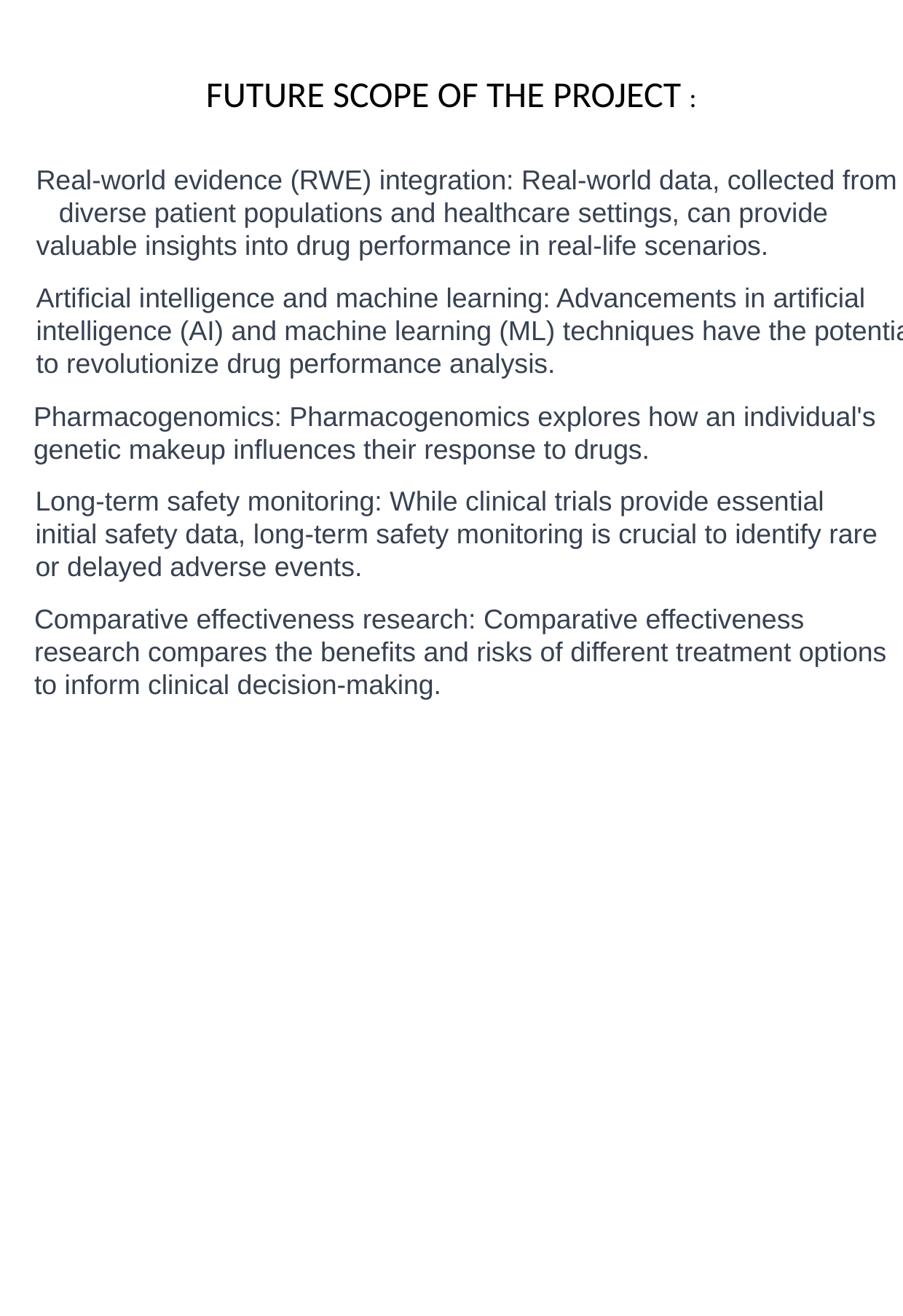

FUTURE SCOPE OF THE PROJECT :
Real-world evidence (RWE) integration: Real-world data, collected from    diverse patient populations and healthcare settings, can provide valuable insights into drug performance in real-life scenarios.
Artificial intelligence and machine learning: Advancements in artificial intelligence (AI) and machine learning (ML) techniques have the potential to revolutionize drug performance analysis.
Pharmacogenomics: Pharmacogenomics explores how an individual's genetic makeup influences their response to drugs.
Long-term safety monitoring: While clinical trials provide essential initial safety data, long-term safety monitoring is crucial to identify rare or delayed adverse events.
Comparative effectiveness research: Comparative effectiveness research compares the benefits and risks of different treatment options to inform clinical decision-making.